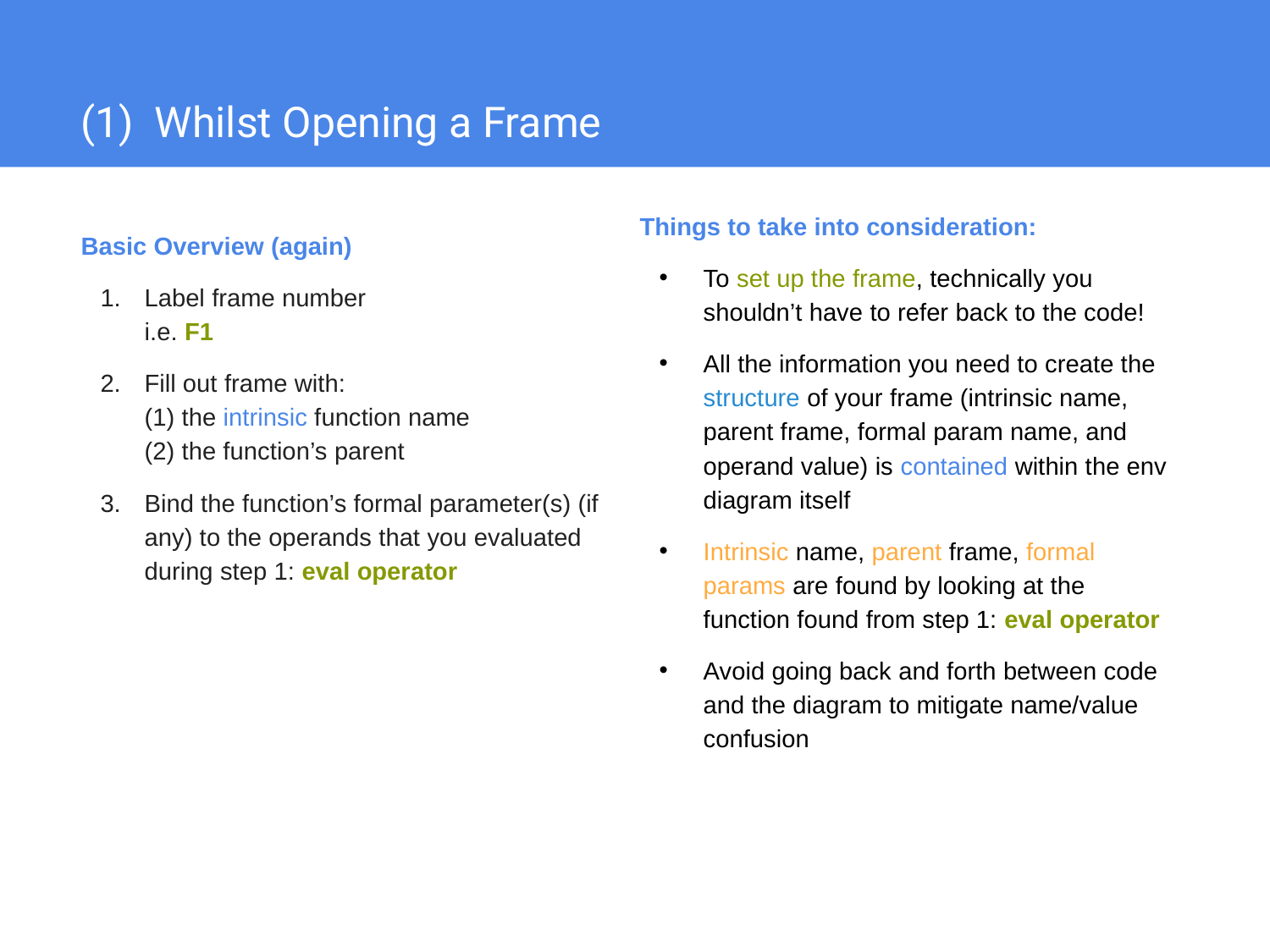

# (1)  Whilst Opening a Frame
Things to take into consideration:
To set up the frame, technically you shouldn’t have to refer back to the code!
All the information you need to create the structure of your frame (intrinsic name, parent frame, formal param name, and operand value) is contained within the env diagram itself
Intrinsic name, parent frame, formal params are found by looking at the function found from step 1: eval operator
Avoid going back and forth between code and the diagram to mitigate name/value confusion
Basic Overview (again)
Label frame number
i.e. F1
Fill out frame with:
(1) the intrinsic function name
(2) the function’s parent
Bind the function’s formal parameter(s) (if any) to the operands that you evaluated during step 1: eval operator